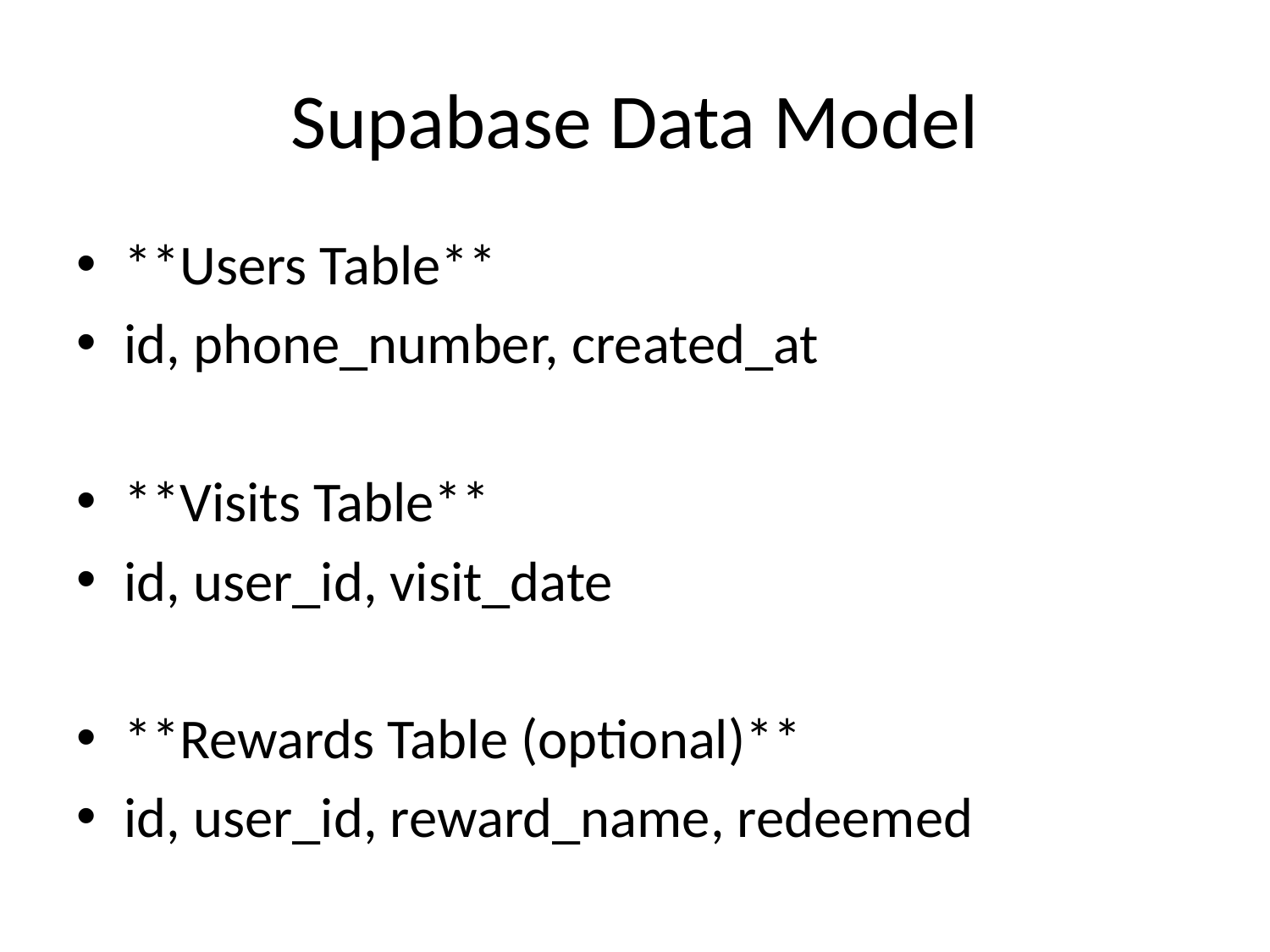

# Supabase Data Model
**Users Table**
id, phone_number, created_at

**Visits Table**
id, user_id, visit_date

**Rewards Table (optional)**
id, user_id, reward_name, redeemed